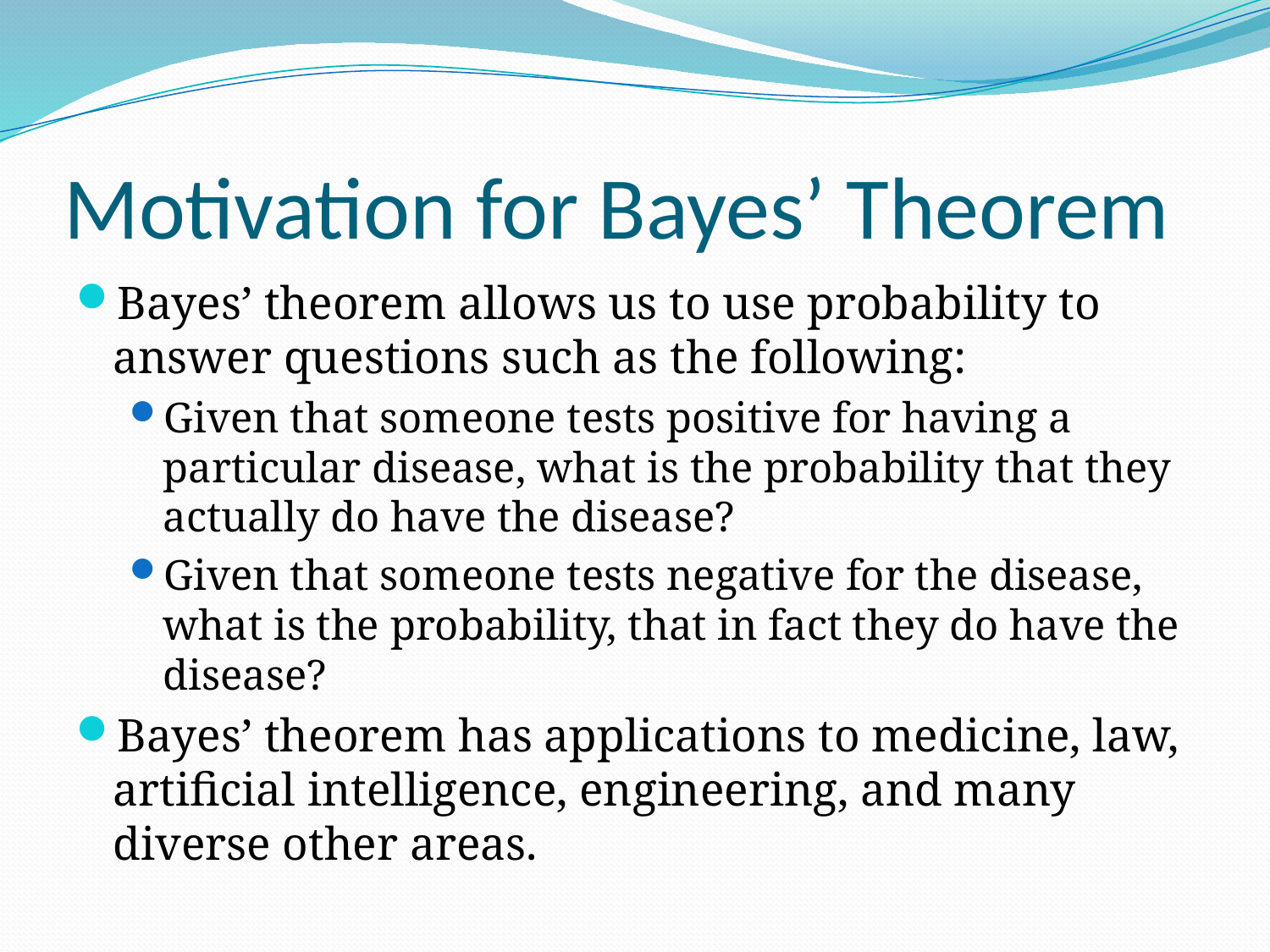

# Motivation for Bayes’ Theorem
Bayes’ theorem allows us to use probability to answer questions such as the following:
Given that someone tests positive for having a particular disease, what is the probability that they actually do have the disease?
Given that someone tests negative for the disease, what is the probability, that in fact they do have the disease?
Bayes’ theorem has applications to medicine, law, artificial intelligence, engineering, and many diverse other areas.